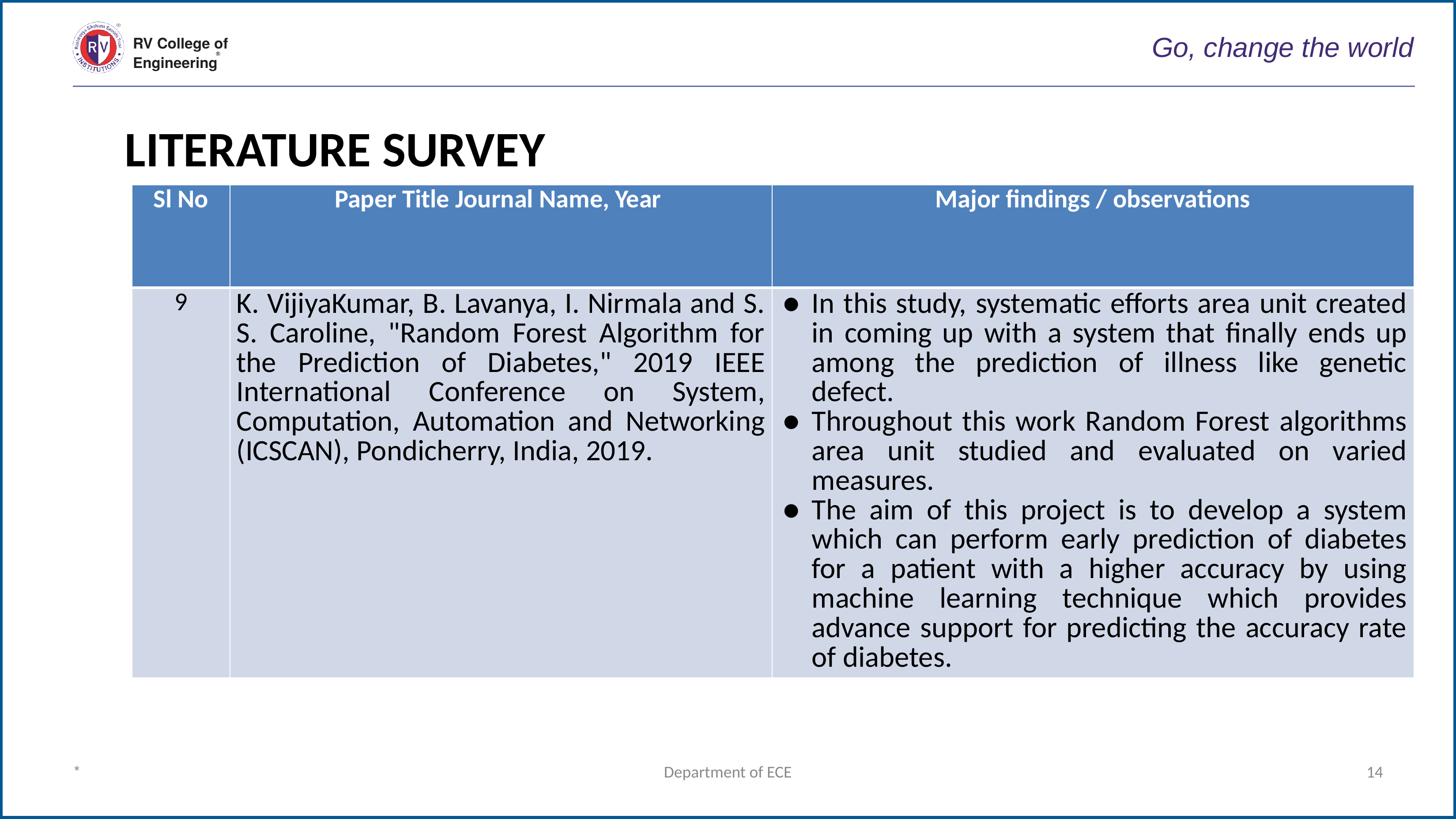

# Go, change the world
RV College of
Engineering

LITERATURE SURVEY
| Sl No | Paper Title Journal Name, Year | Major findings / observations |
| --- | --- | --- |
| 9 | K. VijiyaKumar, B. Lavanya, I. Nirmala and S. S. Caroline, "Random Forest Algorithm for the Prediction of Diabetes," 2019 IEEE International Conference on System, Computation, Automation and Networking (ICSCAN), Pondicherry, India, 2019. | In this study, systematic efforts area unit created in coming up with a system that finally ends up among the prediction of illness like genetic defect. Throughout this work Random Forest algorithms area unit studied and evaluated on varied measures. The aim of this project is to develop a system which can perform early prediction of diabetes for a patient with a higher accuracy by using machine learning technique which provides advance support for predicting the accuracy rate of diabetes. |
*
Department of ECE
14